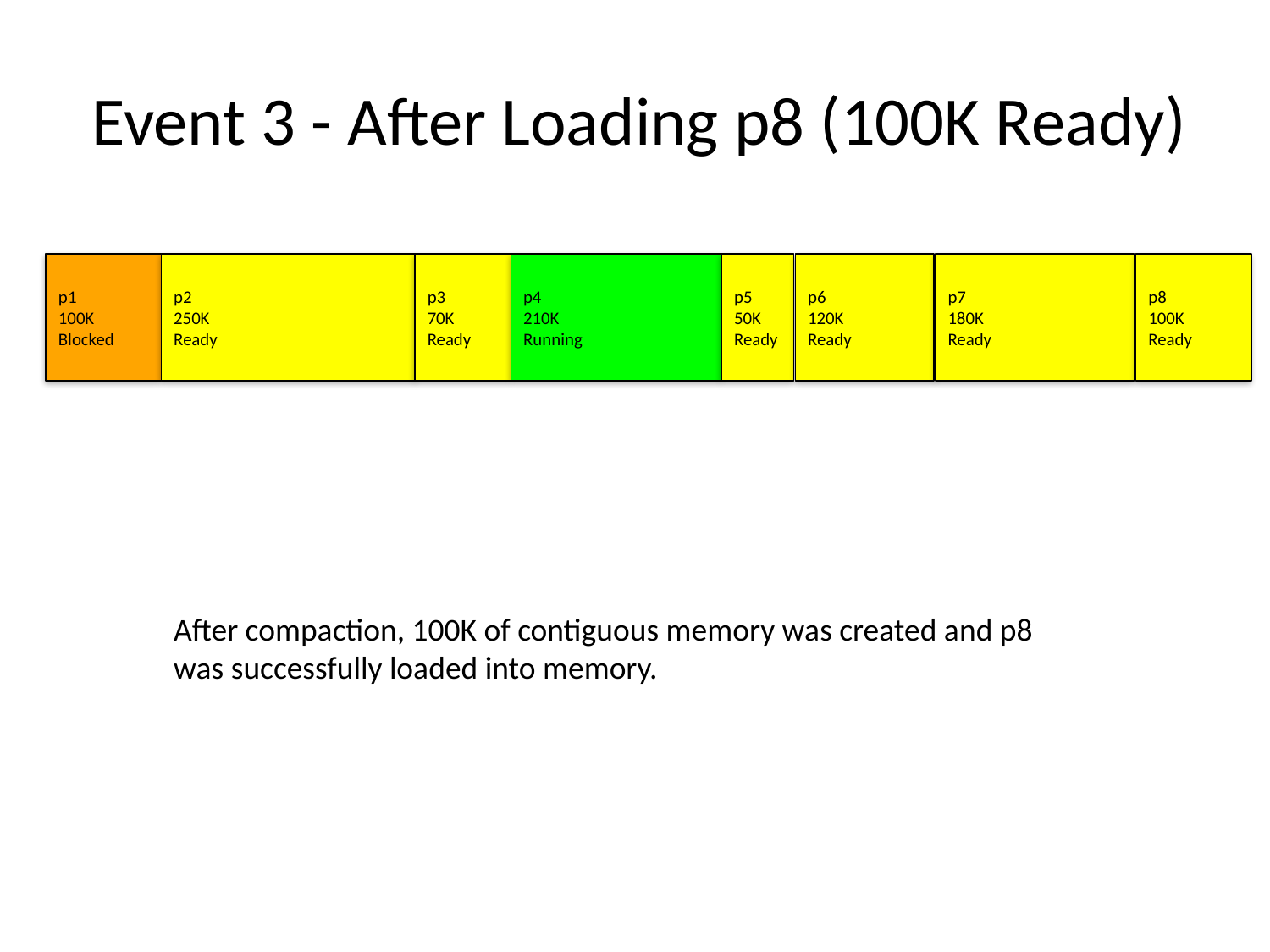

# Event 3 - After Loading p8 (100K Ready)
p1
100K
Blocked
p2
250K
Ready
p3
70K
Ready
p4
210K
Running
p5
50K
Ready
p6
120K
Ready
p7
180K
Ready
p8
100K
Ready
After compaction, 100K of contiguous memory was created and p8 was successfully loaded into memory.